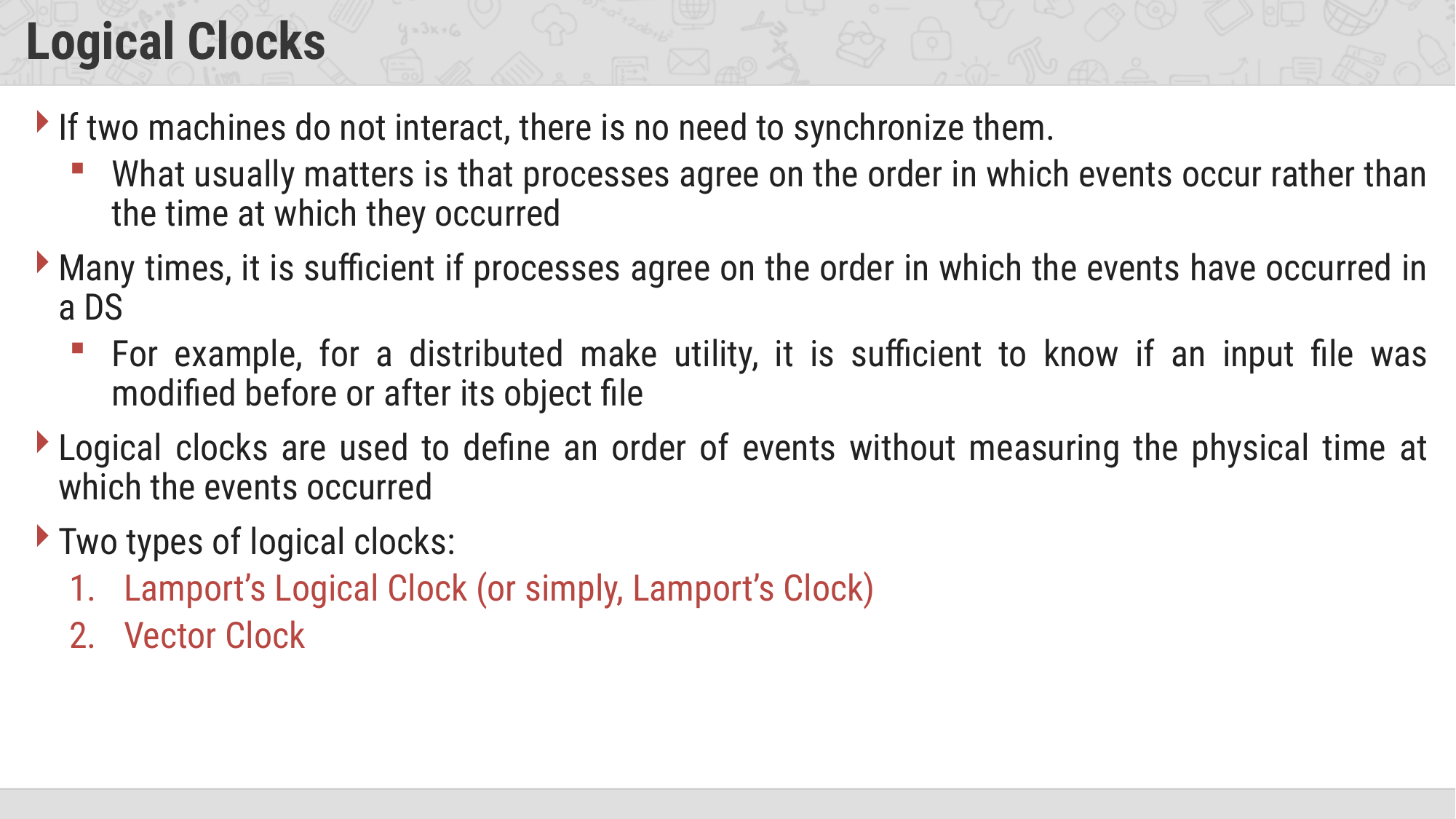

# Logical Clocks
If two machines do not interact, there is no need to synchronize them.
What usually matters is that processes agree on the order in which events occur rather than the time at which they occurred
Many times, it is sufficient if processes agree on the order in which the events have occurred in a DS
For example, for a distributed make utility, it is sufficient to know if an input file was modified before or after its object file
Logical clocks are used to define an order of events without measuring the physical time at which the events occurred
Two types of logical clocks:
Lamport’s Logical Clock (or simply, Lamport’s Clock)
Vector Clock